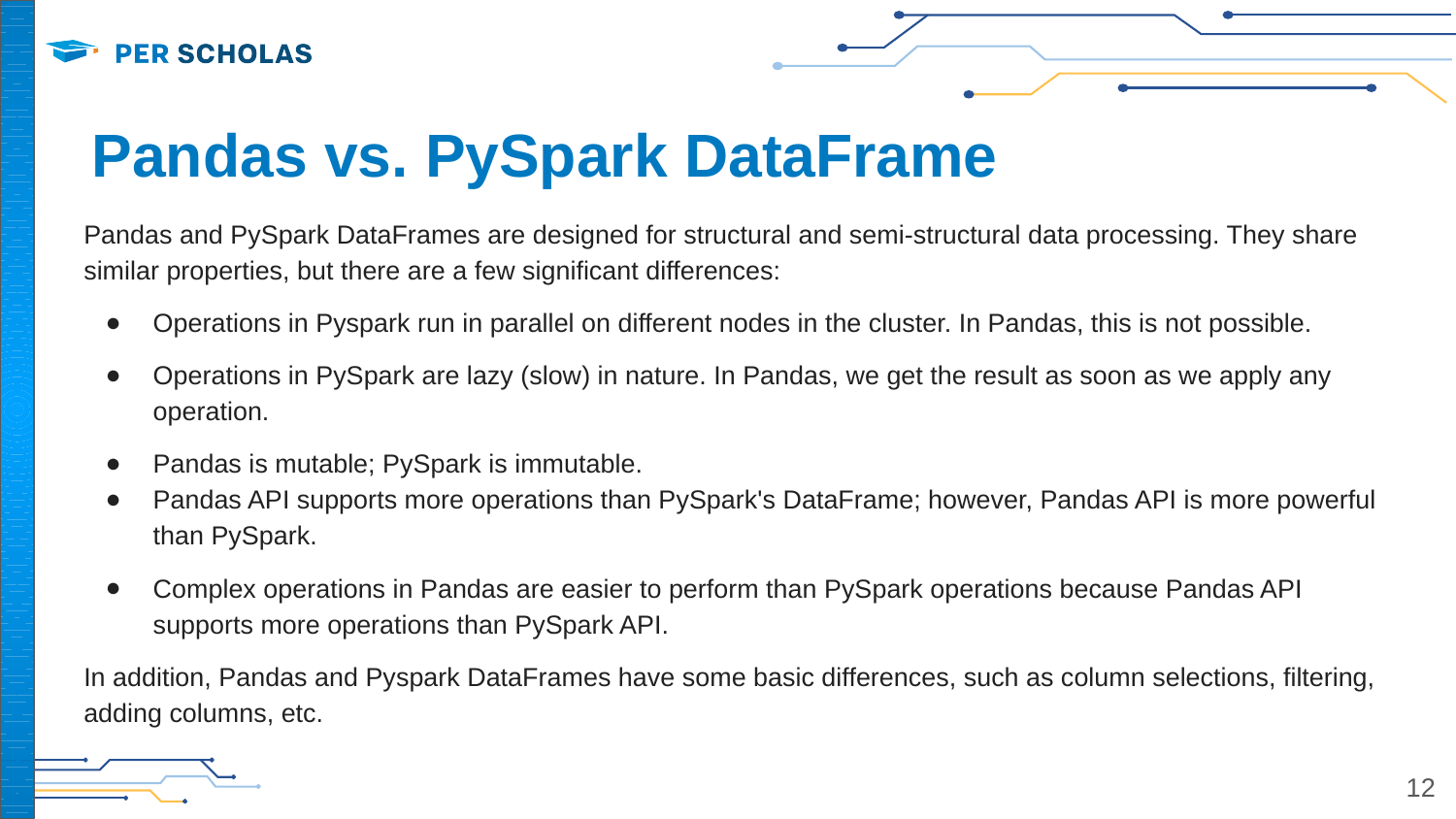

# Pandas vs. PySpark DataFrame
Pandas and PySpark DataFrames are designed for structural and semi-structural data processing. They share similar properties, but there are a few significant differences:
Operations in Pyspark run in parallel on different nodes in the cluster. In Pandas, this is not possible.
Operations in PySpark are lazy (slow) in nature. In Pandas, we get the result as soon as we apply any operation.
Pandas is mutable; PySpark is immutable.
Pandas API supports more operations than PySpark's DataFrame; however, Pandas API is more powerful than PySpark.
Complex operations in Pandas are easier to perform than PySpark operations because Pandas API supports more operations than PySpark API.
In addition, Pandas and Pyspark DataFrames have some basic differences, such as column selections, filtering, adding columns, etc.
12